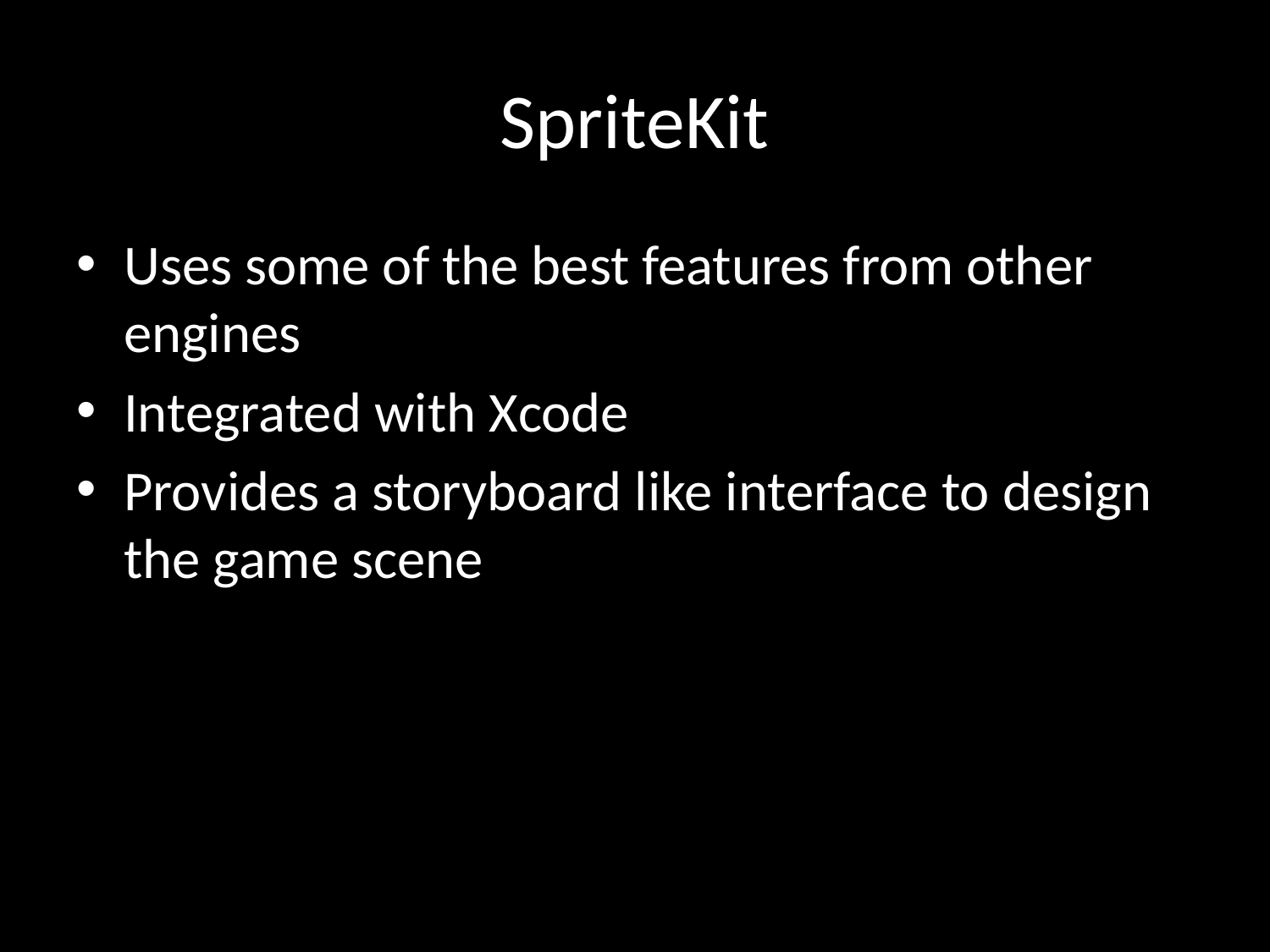

# SpriteKit
Uses some of the best features from other engines
Integrated with Xcode
Provides a storyboard like interface to design the game scene